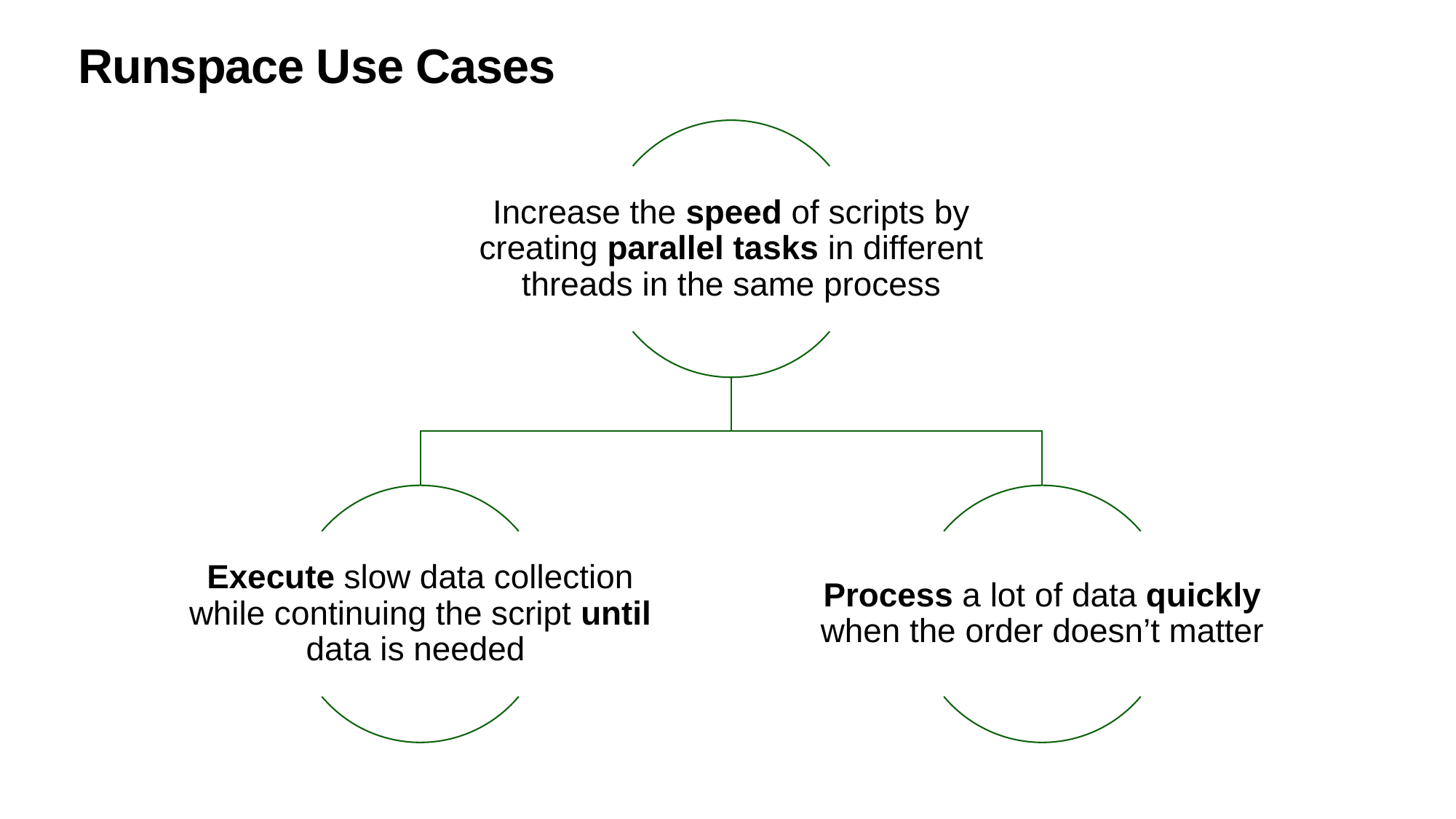

# Runspace Use Cases
Increase the speed of scripts by creating parallel tasks in different threads in the same process
Execute slow data collection while continuing the script until data is needed
Process a lot of data quickly when the order doesn’t matter